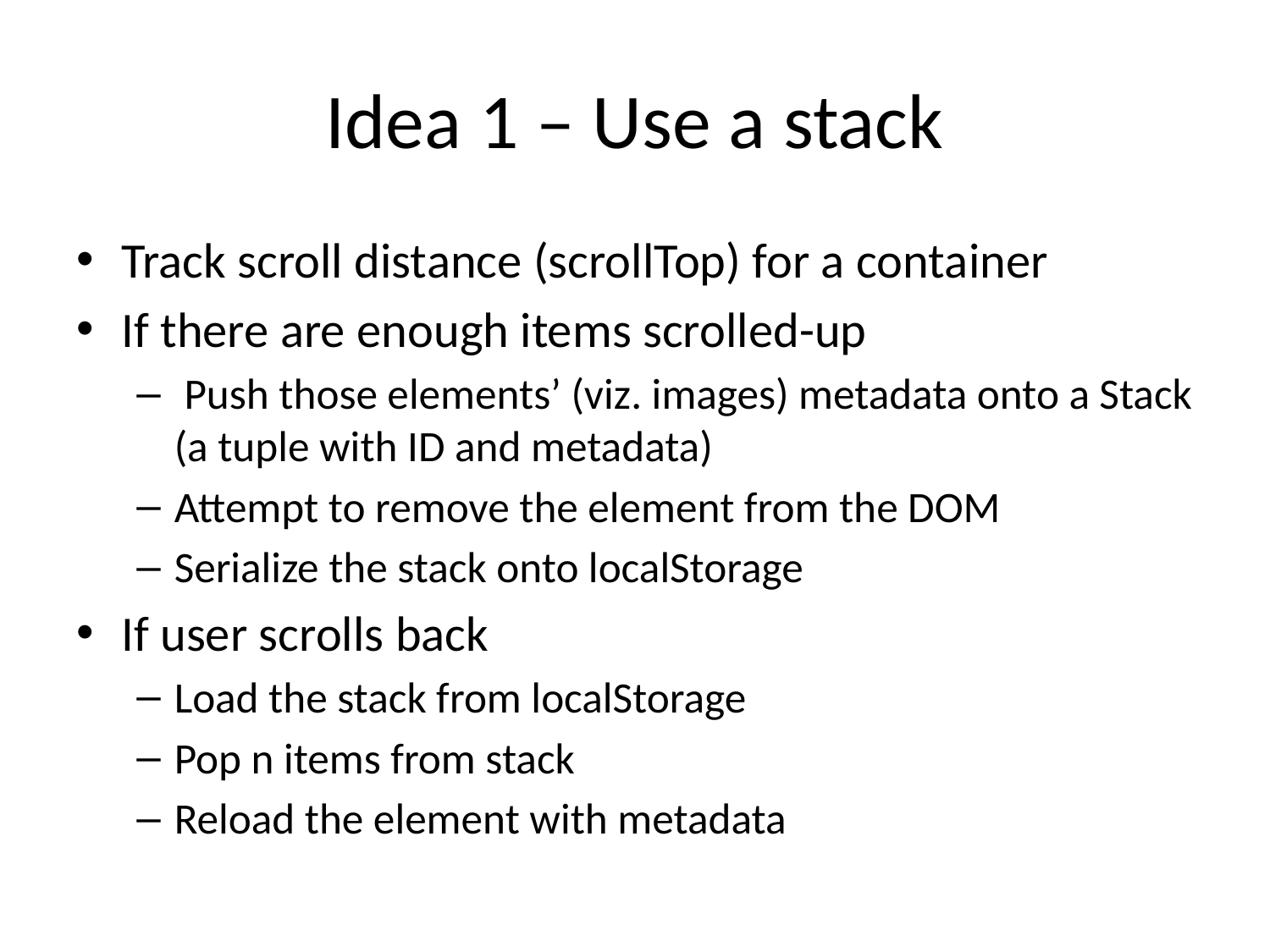

# Idea 1 – Use a stack
Track scroll distance (scrollTop) for a container
If there are enough items scrolled-up
 Push those elements’ (viz. images) metadata onto a Stack (a tuple with ID and metadata)
Attempt to remove the element from the DOM
Serialize the stack onto localStorage
If user scrolls back
Load the stack from localStorage
Pop n items from stack
Reload the element with metadata